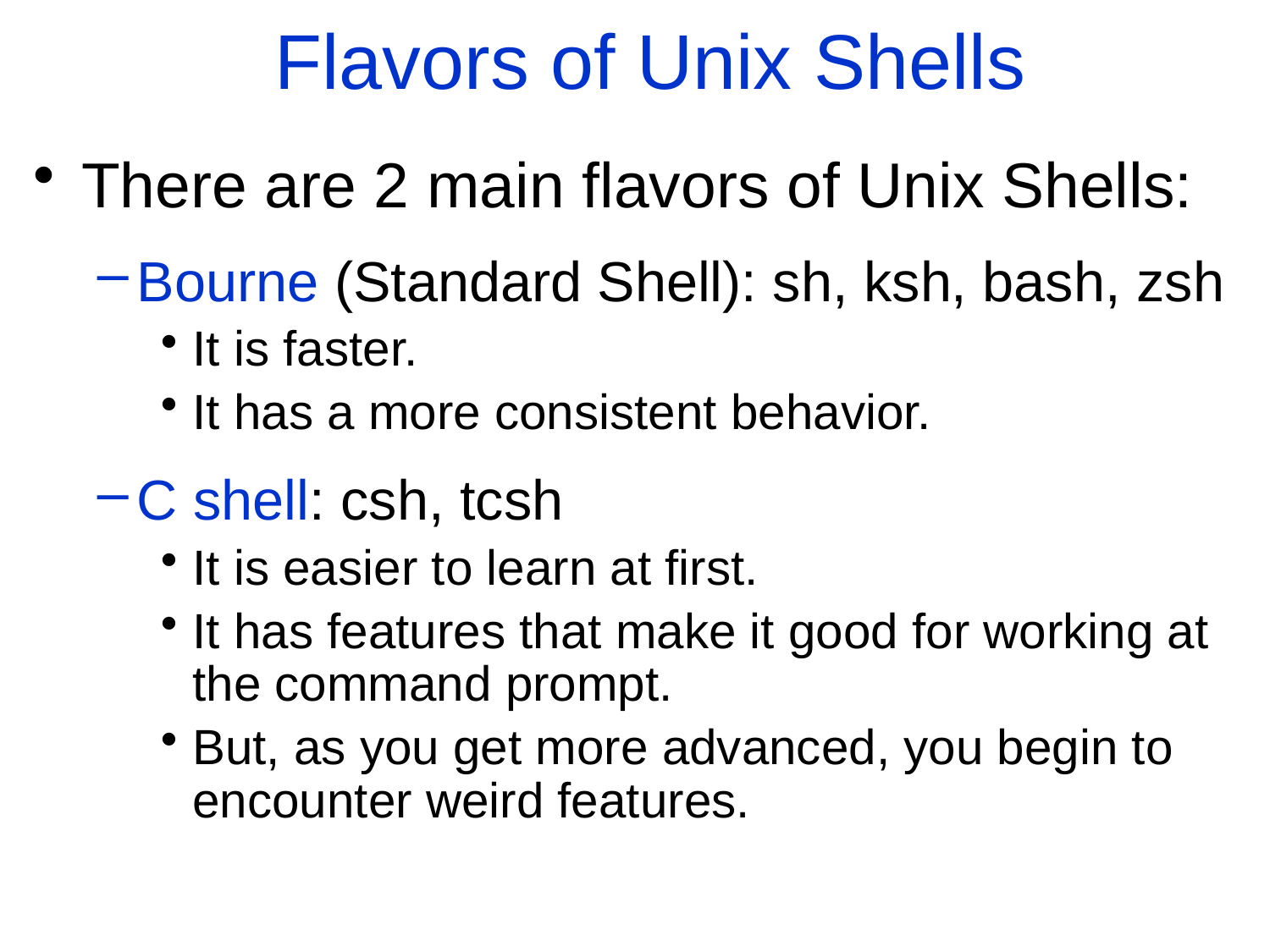

Flavors of Unix Shells
There are 2 main flavors of Unix Shells:
Bourne (Standard Shell): sh, ksh, bash, zsh
It is faster.
It has a more consistent behavior.
C shell: csh, tcsh
It is easier to learn at first.
It has features that make it good for working at the command prompt.
But, as you get more advanced, you begin to encounter weird features.